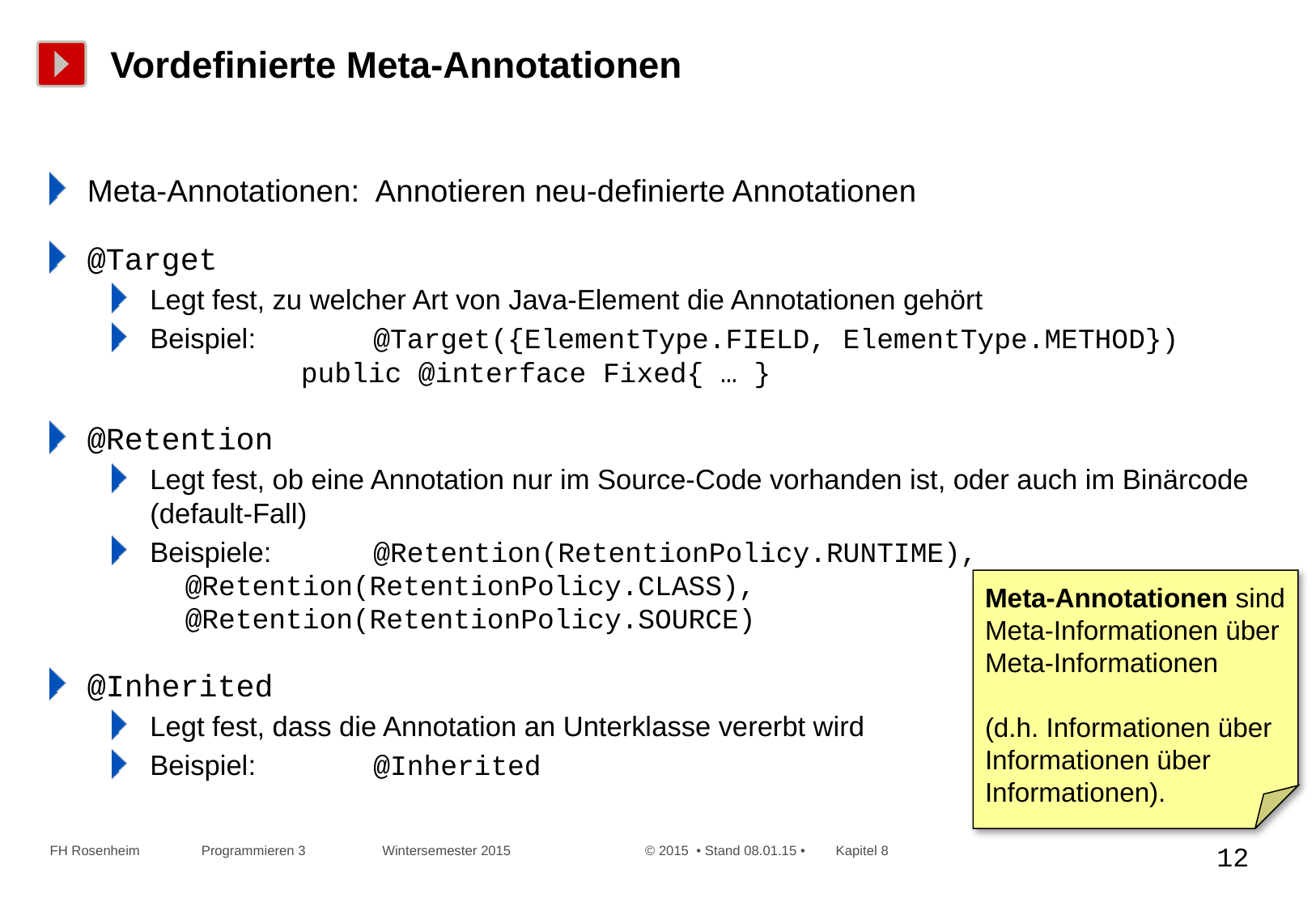

# Vordefinierte Meta-Annotationen
Meta-Annotationen:  Annotieren neu-definierte Annotationen
@Target
Legt fest, zu welcher Art von Java-Element die Annotationen gehört
Beispiel: 	@Target({ElementType.FIELD, ElementType.METHOD})
         public @interface Fixed{ … }
@Retention
Legt fest, ob eine Annotation nur im Source-Code vorhanden ist, oder auch im Binärcode (default-Fall)
Beispiele:	@Retention(RetentionPolicy.RUNTIME),
		@Retention(RetentionPolicy.CLASS),
		@Retention(RetentionPolicy.SOURCE)
@Inherited
Legt fest, dass die Annotation an Unterklasse vererbt wird
Beispiel: 	@Inherited

Meta-Annotationen sind Meta-Informationen über Meta-Informationen
(d.h. Informationen über Informationen über Informationen).
FH Rosenheim                Programmieren 3                    Wintersemester 2015                                   © 2015  • Stand 08.01.15 •        Kapitel 8